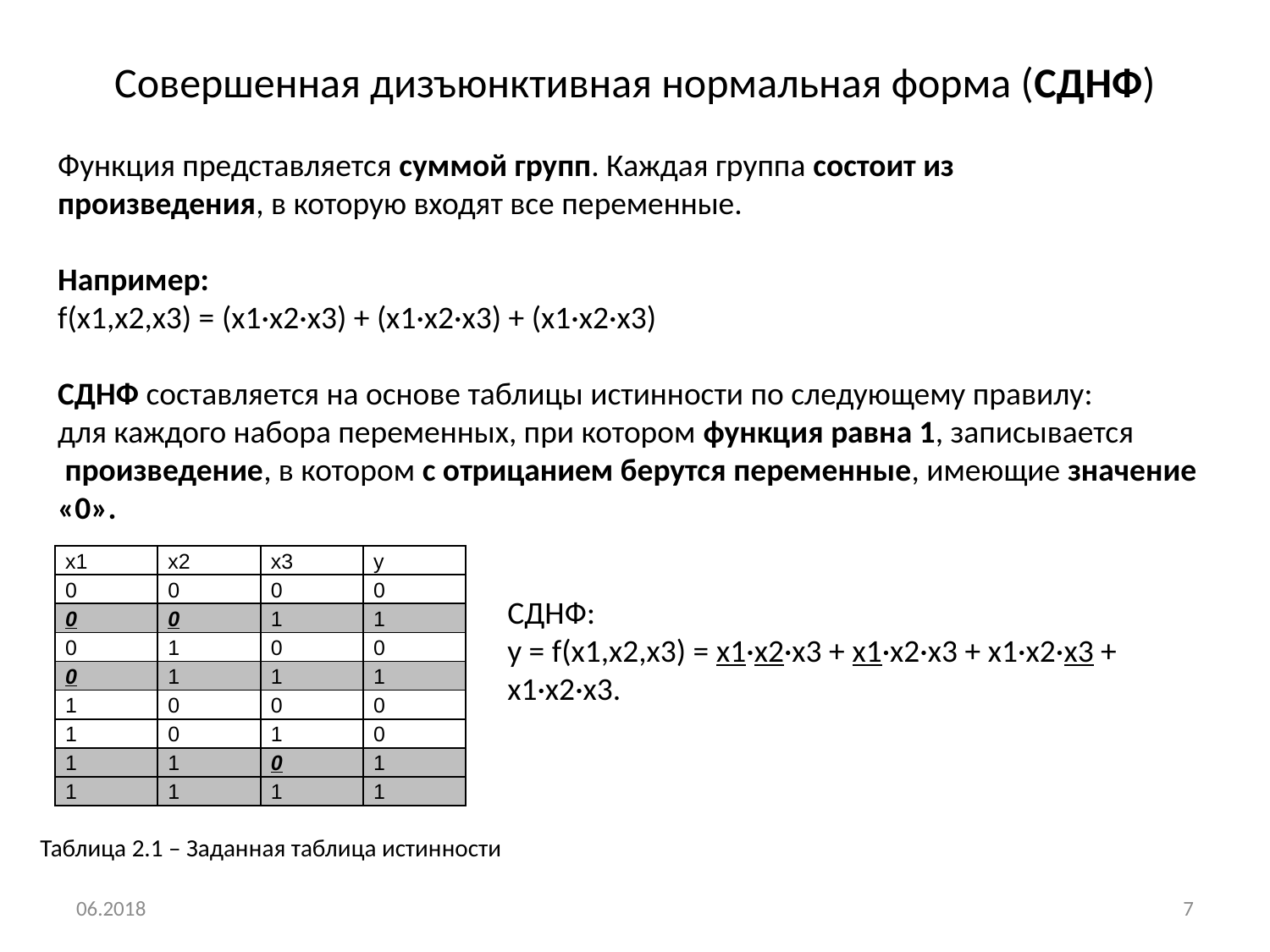

# Совершенная дизъюнктивная нормальная форма (СДНФ)
Функция представляется суммой групп. Каждая группа состоит из
произведения, в которую входят все переменные.
Например:
f(x1,x2,x3) = (x1·x2·x3) + (x1·x2·x3) + (x1·x2·x3)

СДНФ составляется на основе таблицы истинности по следующему правилу:
для каждого набора переменных, при котором функция равна 1, записывается
 произведение, в котором с отрицанием берутся переменные, имеющие значение «0».
| x1 | x2 | x3 | y |
| --- | --- | --- | --- |
| 0 | 0 | 0 | 0 |
| 0 | 0 | 1 | 1 |
| 0 | 1 | 0 | 0 |
| 0 | 1 | 1 | 1 |
| 1 | 0 | 0 | 0 |
| 1 | 0 | 1 | 0 |
| 1 | 1 | 0 | 1 |
| 1 | 1 | 1 | 1 |
СДНФ:
y = f(x1,x2,x3) = x1·x2·x3 + x1·x2·x3 + x1·x2·x3 + x1·x2·x3.
Таблица 2.1 – Заданная таблица истинности
06.2018
7